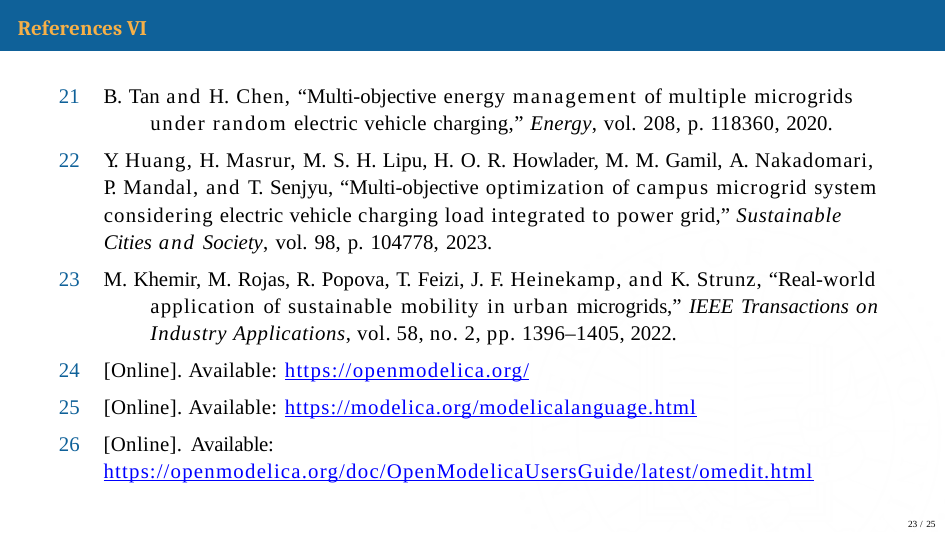

# References VI
B. Tan and H. Chen, “Multi-objective energy management of multiple microgrids 	under random electric vehicle charging,” Energy, vol. 208, p. 118360, 2020.
Y. Huang, H. Masrur, M. S. H. Lipu, H. O. R. Howlader, M. M. Gamil, A. Nakadomari,
P. Mandal, and T. Senjyu, “Multi-objective optimization of campus microgrid system considering electric vehicle charging load integrated to power grid,” Sustainable Cities and Society, vol. 98, p. 104778, 2023.
M. Khemir, M. Rojas, R. Popova, T. Feizi, J. F. Heinekamp, and K. Strunz, “Real-world 	application of sustainable mobility in urban microgrids,” IEEE Transactions on 	Industry Applications, vol. 58, no. 2, pp. 1396–1405, 2022.
[Online]. Available: https://openmodelica.org/
[Online]. Available: https://modelica.org/modelicalanguage.html
[Online]. Available: 	https://openmodelica.org/doc/OpenModelicaUsersGuide/latest/omedit.html
23 / 25